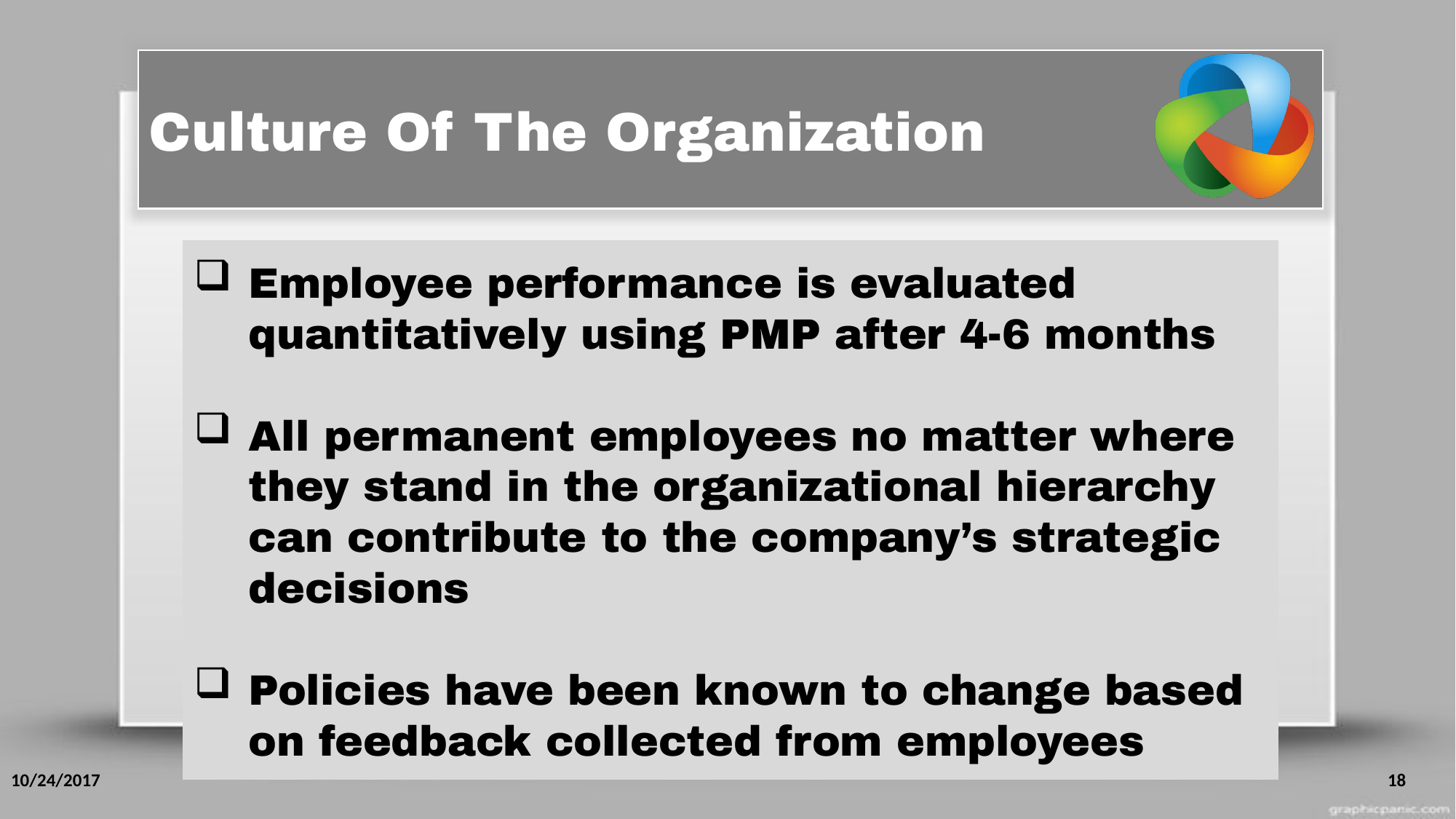

Culture Of The Organization

Employee performance is evaluated quantitatively using PMP after 4-6 months

All permanent employees no matter where they stand in the organizational hierarchy can contribute to the company’s strategic decisions

Policies have been known to change based on feedback collected from employees

10/24/2017
18